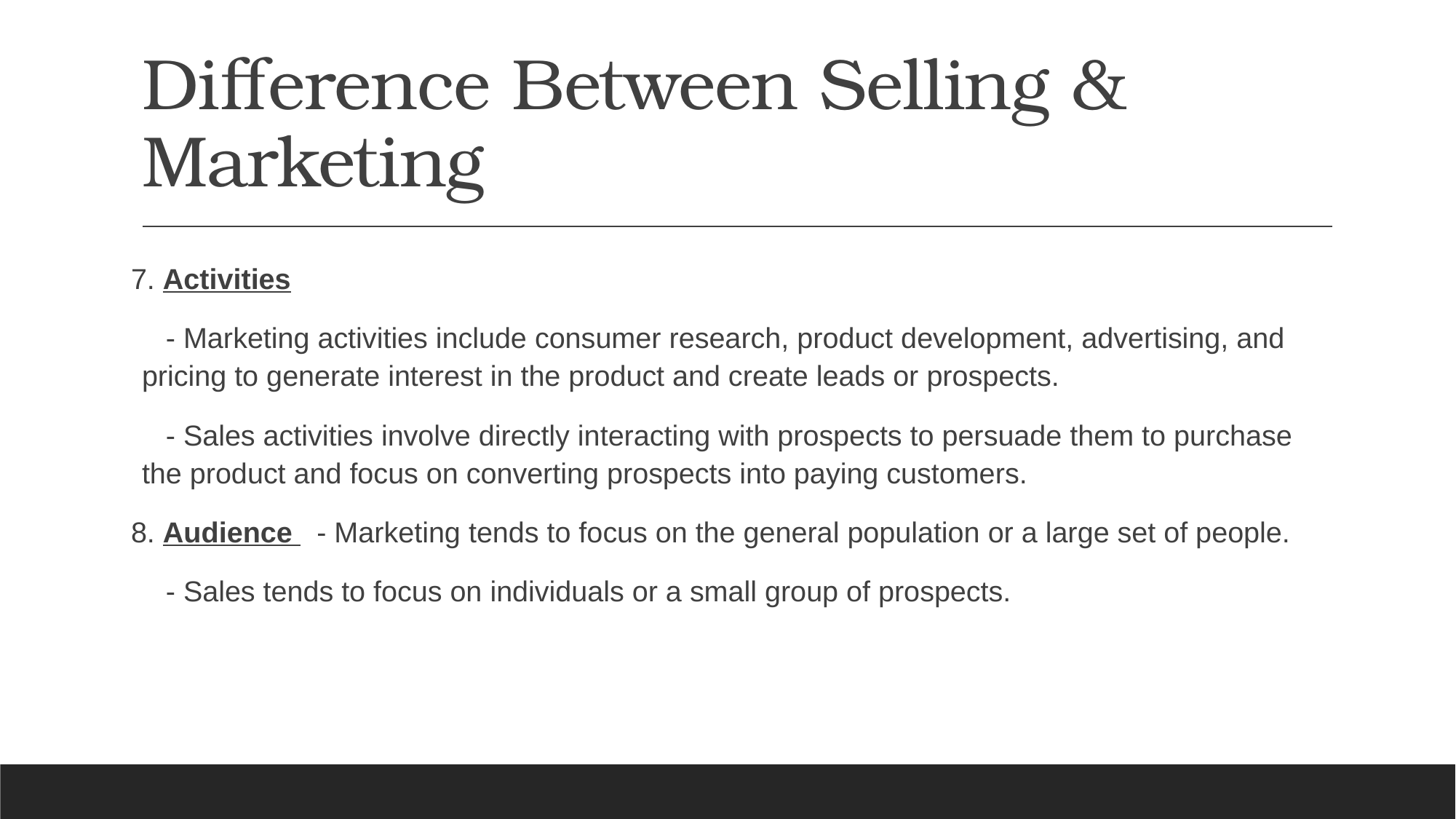

# Difference Between Selling & Marketing
7. Activities
   - Marketing activities include consumer research, product development, advertising, and pricing to generate interest in the product and create leads or prospects.
   - Sales activities involve directly interacting with prospects to persuade them to purchase the product and focus on converting prospects into paying customers.
8. Audience   - Marketing tends to focus on the general population or a large set of people.
   - Sales tends to focus on individuals or a small group of prospects.